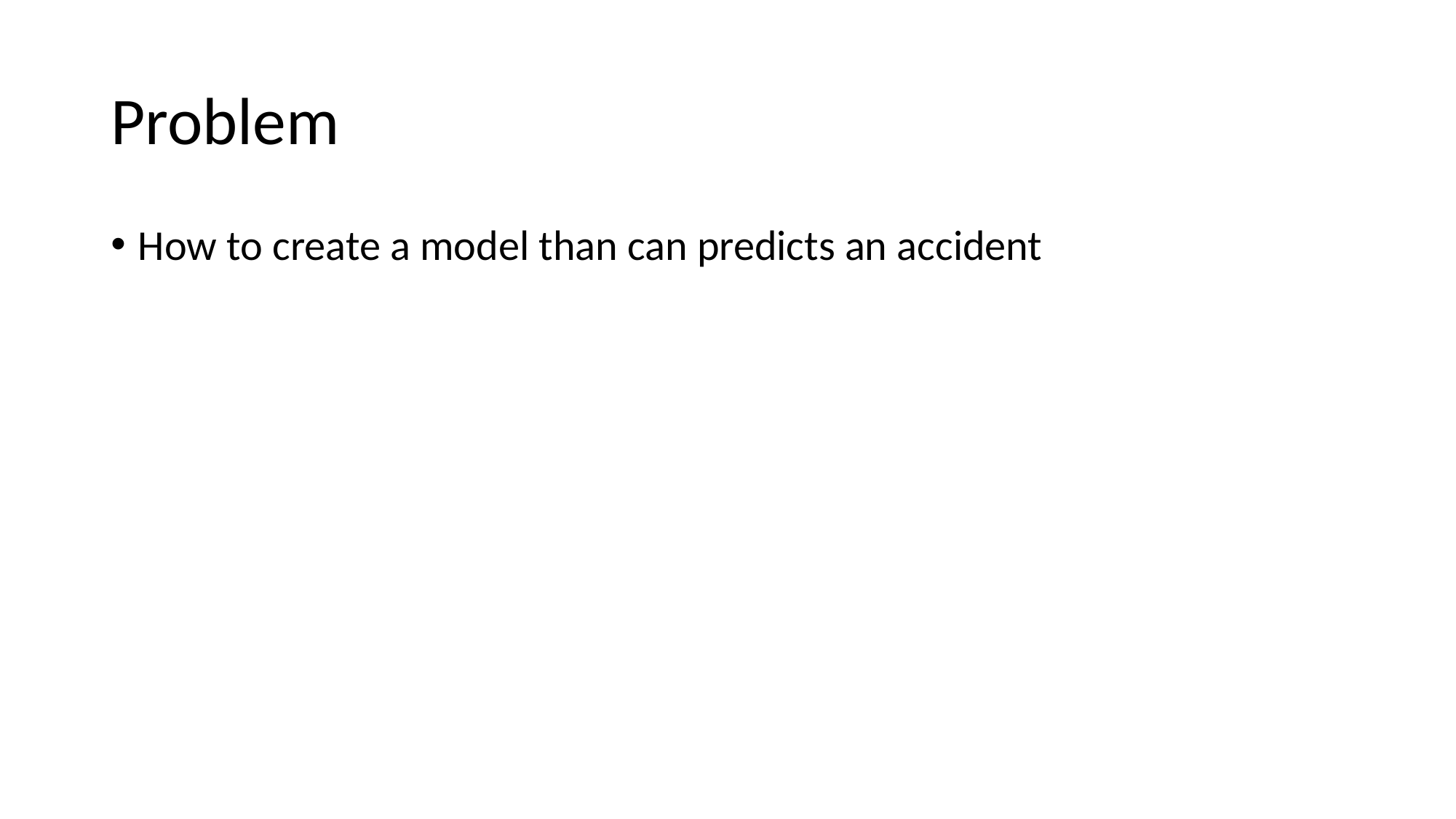

# Problem
How to create a model than can predicts an accident